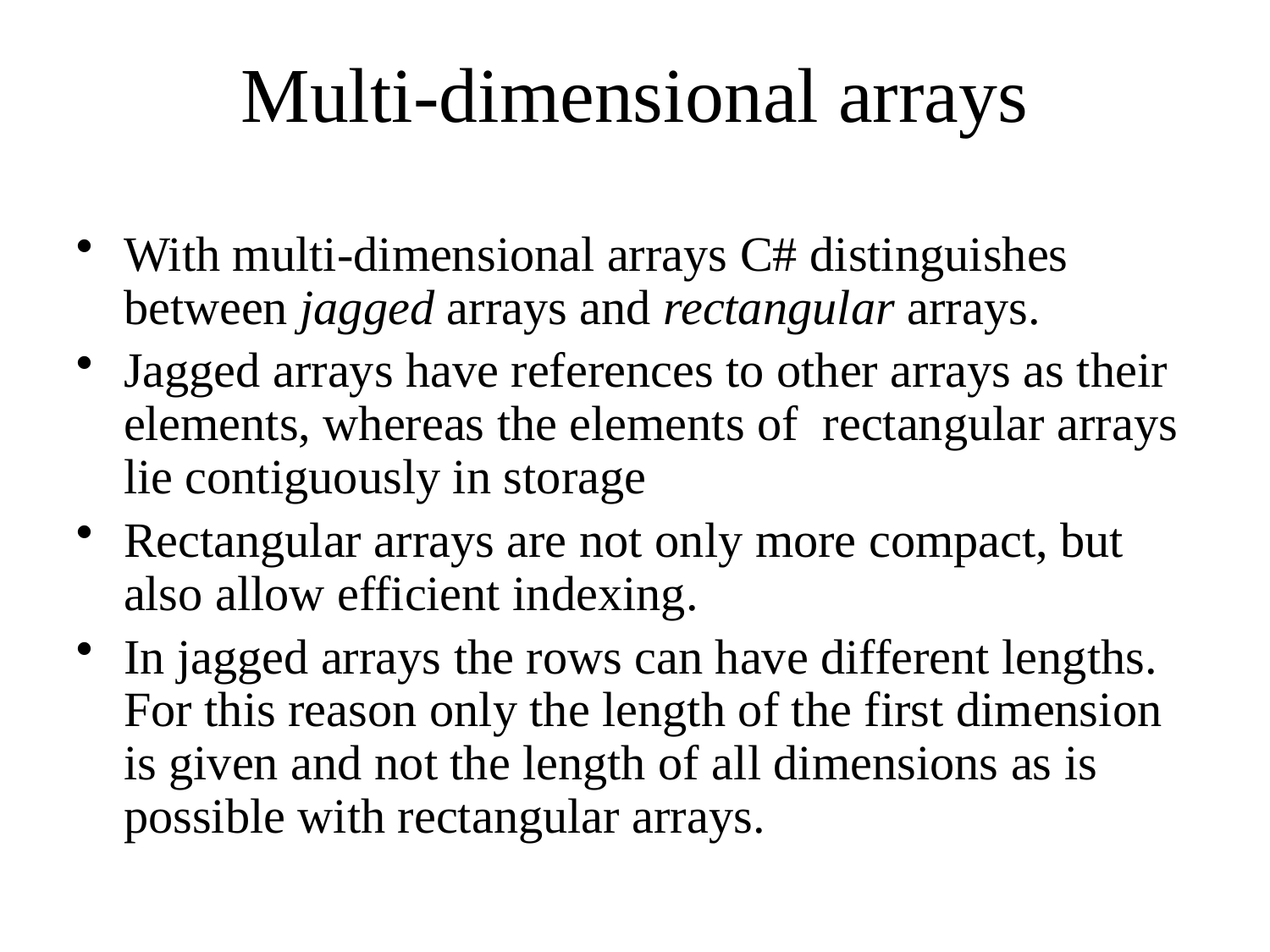

# Multi-dimensional arrays
With multi-dimensional arrays C# distinguishes between jagged arrays and rectangular arrays.
Jagged arrays have references to other arrays as their elements, whereas the elements of  rectangular arrays lie contiguously in storage
Rectangular arrays are not only more compact, but also allow efficient indexing.
In jagged arrays the rows can have different lengths. For this reason only the length of the first dimension is given and not the length of all dimensions as is possible with rectangular arrays.